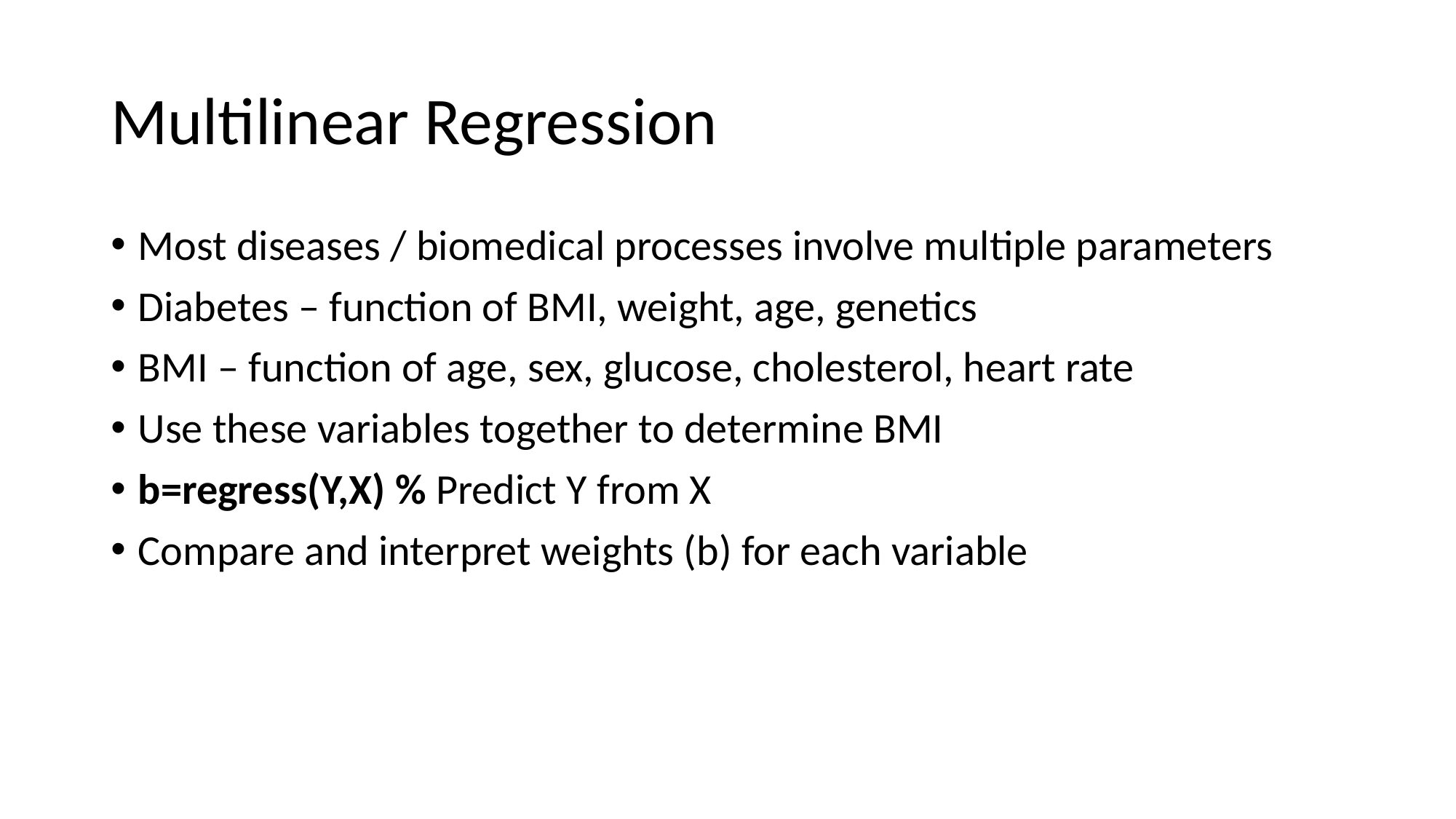

# Multilinear Regression
Most diseases / biomedical processes involve multiple parameters
Diabetes – function of BMI, weight, age, genetics
BMI – function of age, sex, glucose, cholesterol, heart rate
Use these variables together to determine BMI
b=regress(Y,X) % Predict Y from X
Compare and interpret weights (b) for each variable